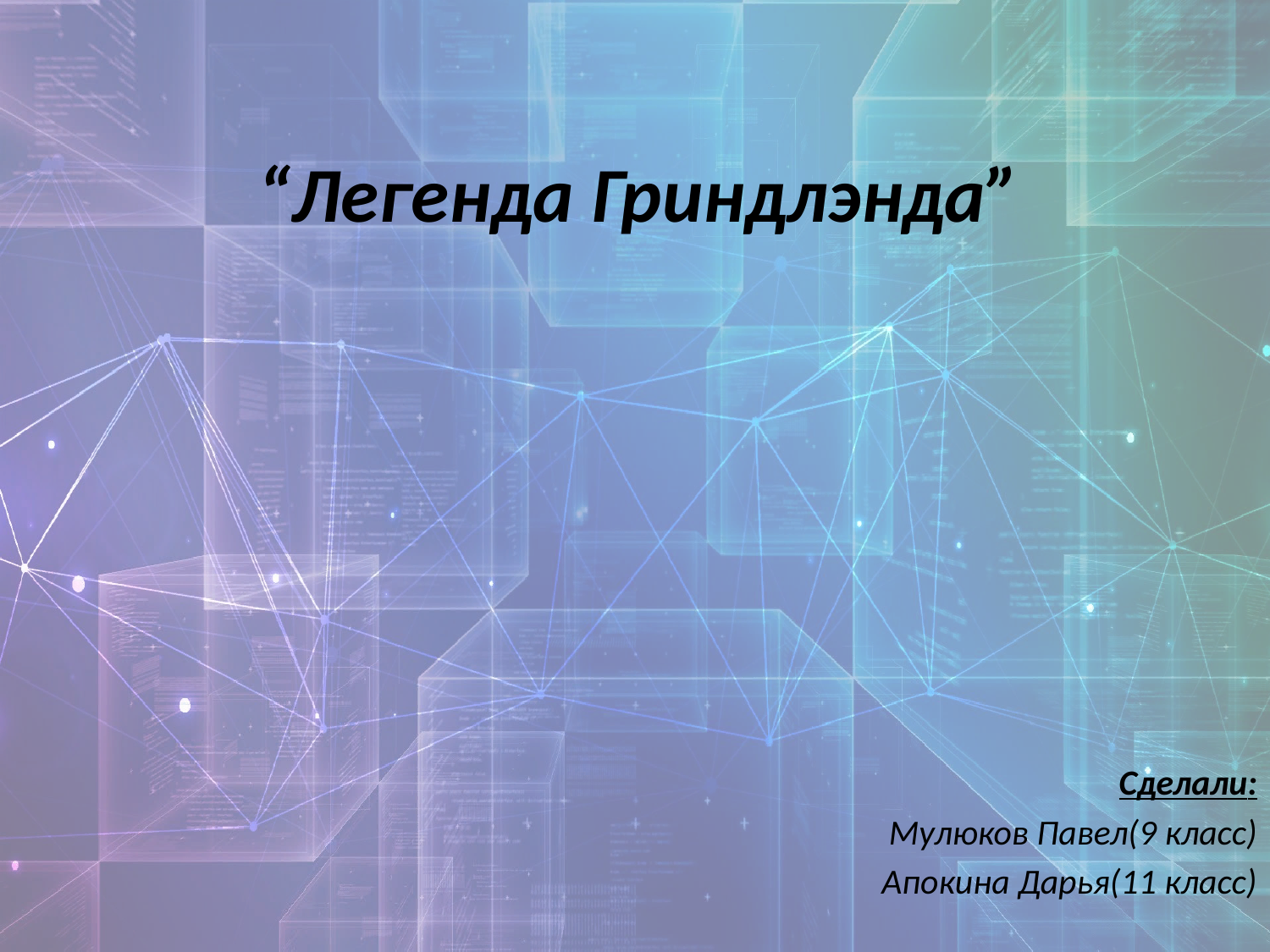

# “Легенда Гриндлэнда”
Сделали:
Мулюков Павел(9 класс)
Апокина Дарья(11 класс)